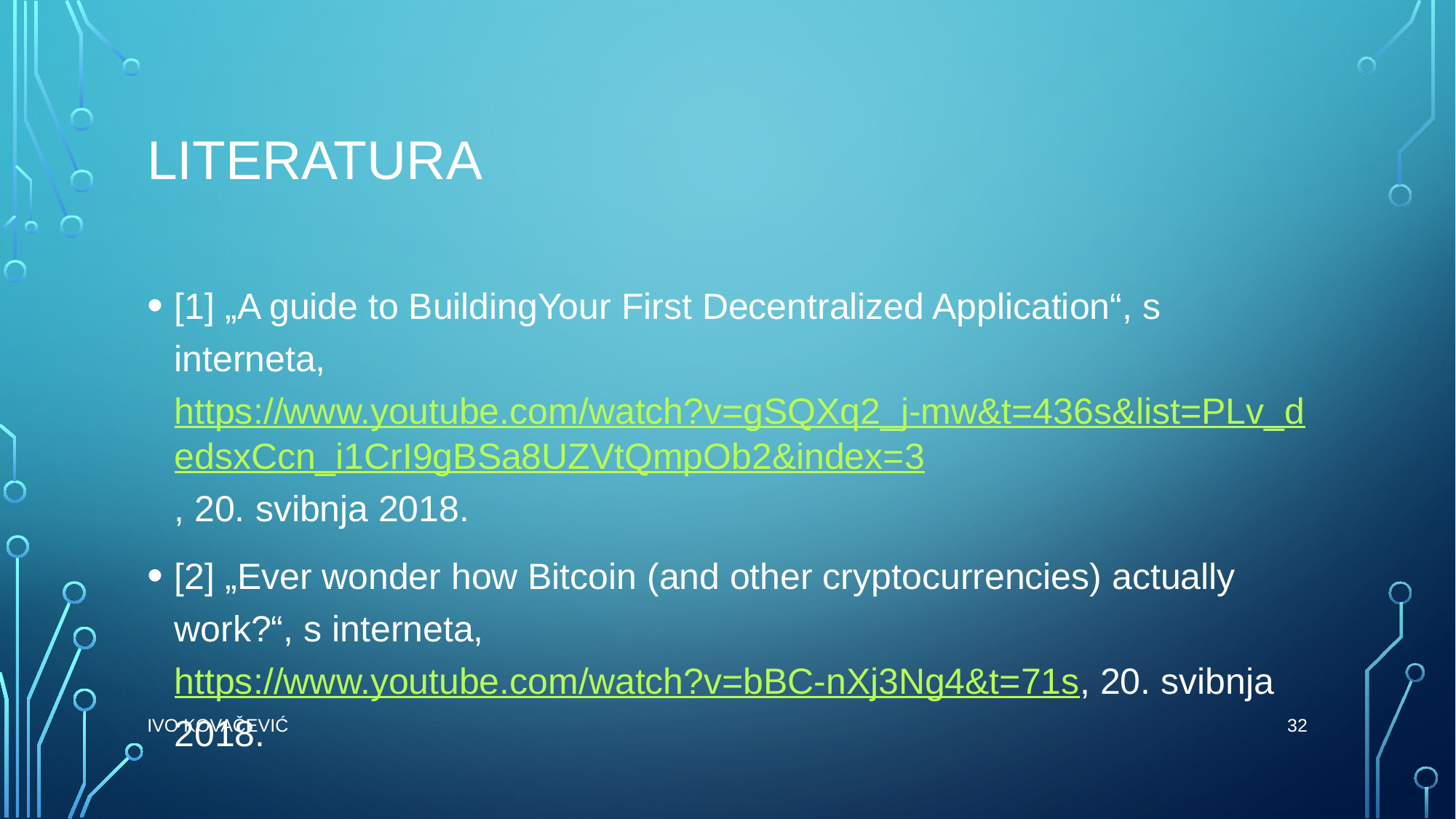

# literatura
[1] „A guide to BuildingYour First Decentralized Application“, s interneta,  https://www.youtube.com/watch?v=gSQXq2_j-mw&t=436s&list=PLv_dedsxCcn_i1CrI9gBSa8UZVtQmpOb2&index=3, 20. svibnja 2018.
[2] „Ever wonder how Bitcoin (and other cryptocurrencies) actually work?“, s interneta, https://www.youtube.com/watch?v=bBC-nXj3Ng4&t=71s, 20. svibnja 2018.

32
Ivo Kovačević